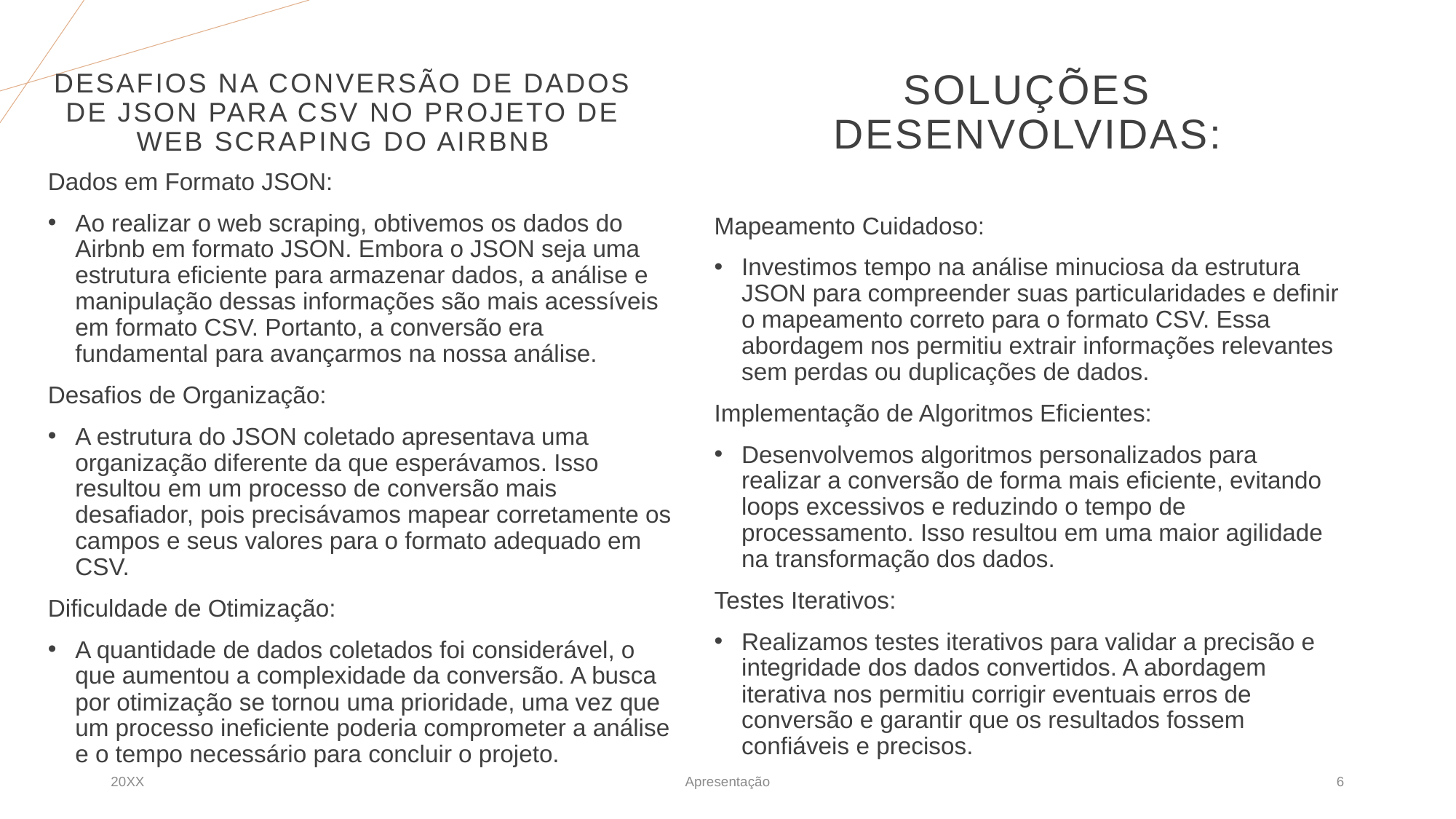

Desafios na Conversão de Dados de JSON para CSV no Projeto de Web Scraping do Airbnb
Soluções Desenvolvidas:
Dados em Formato JSON:
Ao realizar o web scraping, obtivemos os dados do Airbnb em formato JSON. Embora o JSON seja uma estrutura eficiente para armazenar dados, a análise e manipulação dessas informações são mais acessíveis em formato CSV. Portanto, a conversão era fundamental para avançarmos na nossa análise.
Desafios de Organização:
A estrutura do JSON coletado apresentava uma organização diferente da que esperávamos. Isso resultou em um processo de conversão mais desafiador, pois precisávamos mapear corretamente os campos e seus valores para o formato adequado em CSV.
Dificuldade de Otimização:
A quantidade de dados coletados foi considerável, o que aumentou a complexidade da conversão. A busca por otimização se tornou uma prioridade, uma vez que um processo ineficiente poderia comprometer a análise e o tempo necessário para concluir o projeto.

Mapeamento Cuidadoso:
Investimos tempo na análise minuciosa da estrutura JSON para compreender suas particularidades e definir o mapeamento correto para o formato CSV. Essa abordagem nos permitiu extrair informações relevantes sem perdas ou duplicações de dados.
Implementação de Algoritmos Eficientes:
Desenvolvemos algoritmos personalizados para realizar a conversão de forma mais eficiente, evitando loops excessivos e reduzindo o tempo de processamento. Isso resultou em uma maior agilidade na transformação dos dados.
Testes Iterativos:
Realizamos testes iterativos para validar a precisão e integridade dos dados convertidos. A abordagem iterativa nos permitiu corrigir eventuais erros de conversão e garantir que os resultados fossem confiáveis e precisos.
20XX
Apresentação
6